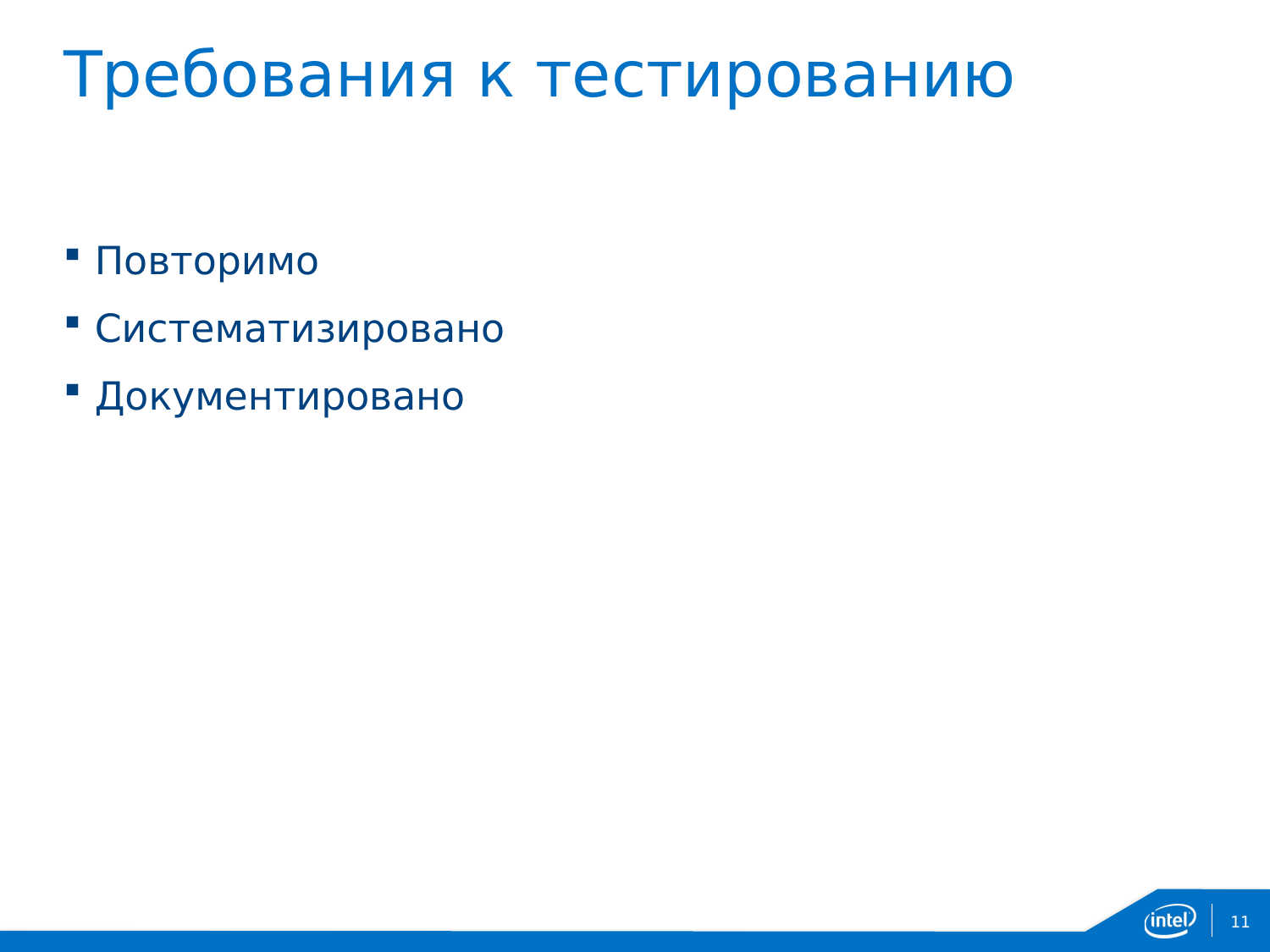

# Требования к тестированию
Повторимо
Систематизировано
Документировано

11